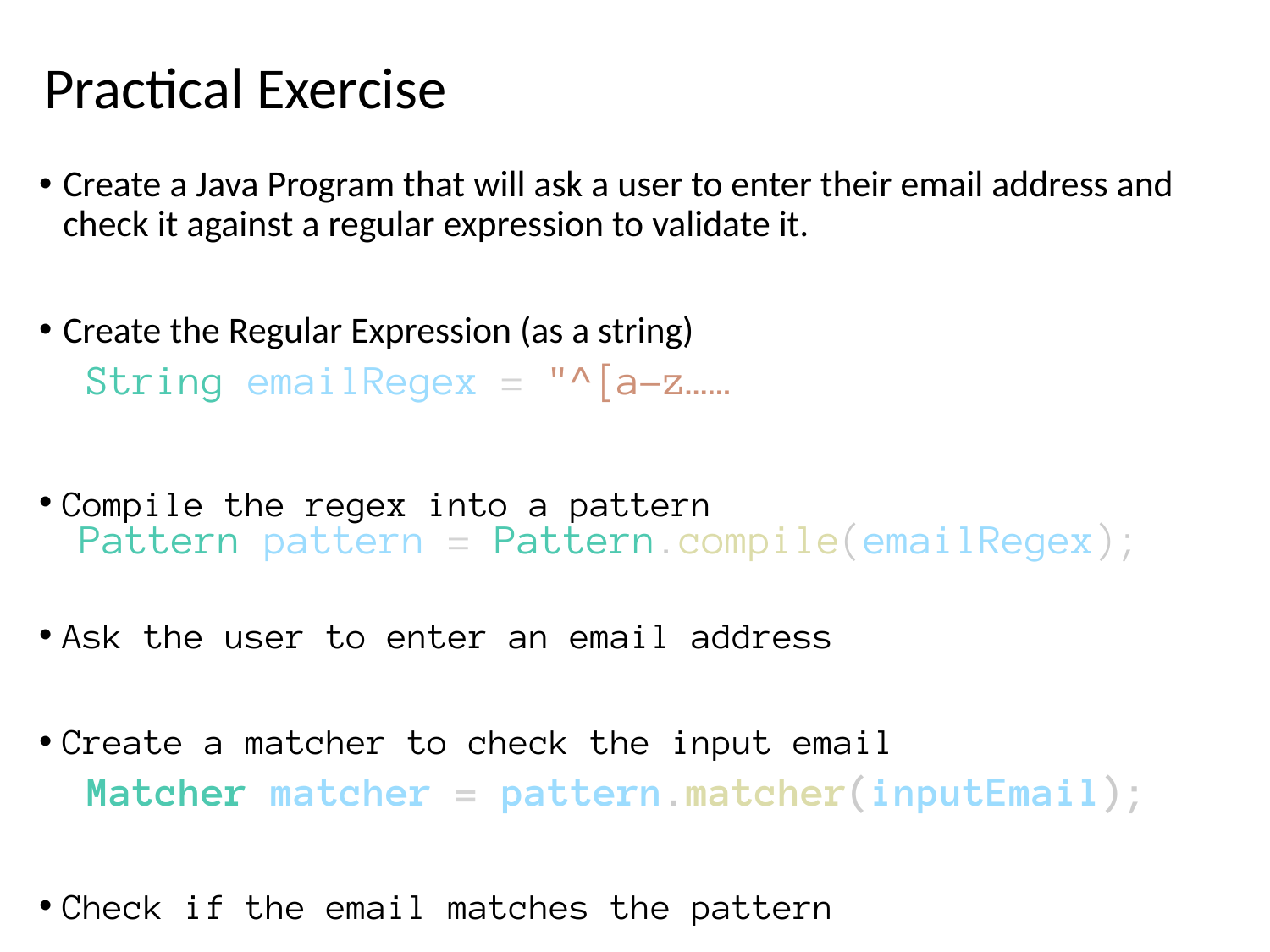

# Practical Exercise
Create a Java Program that will ask a user to enter their email address and check it against a regular expression to validate it.

Create the Regular Expression (as a string)
String emailRegex = "^[a-z……

Compile the regex into a pattern
  Pattern pattern = Pattern.compile(emailRegex);

Ask the user to enter an email address

Create a matcher to check the input email
Matcher matcher = pattern.matcher(inputEmail);

Check if the email matches the pattern